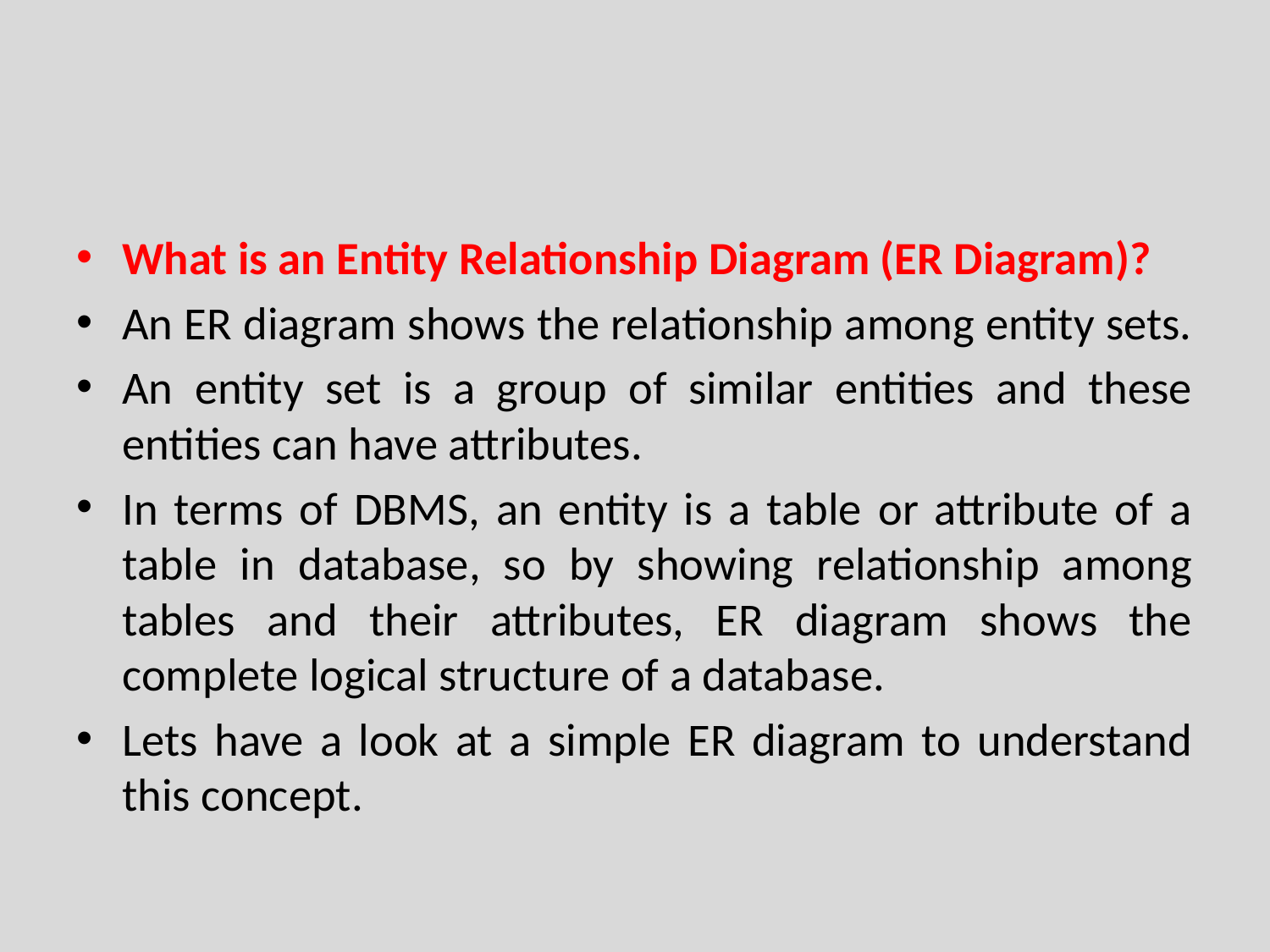

#
What is an Entity Relationship Diagram (ER Diagram)?
An ER diagram shows the relationship among entity sets.
An entity set is a group of similar entities and these entities can have attributes.
In terms of DBMS, an entity is a table or attribute of a table in database, so by showing relationship among tables and their attributes, ER diagram shows the complete logical structure of a database.
Lets have a look at a simple ER diagram to understand this concept.

Department of Computer Engineering, VIIT, Pune-48